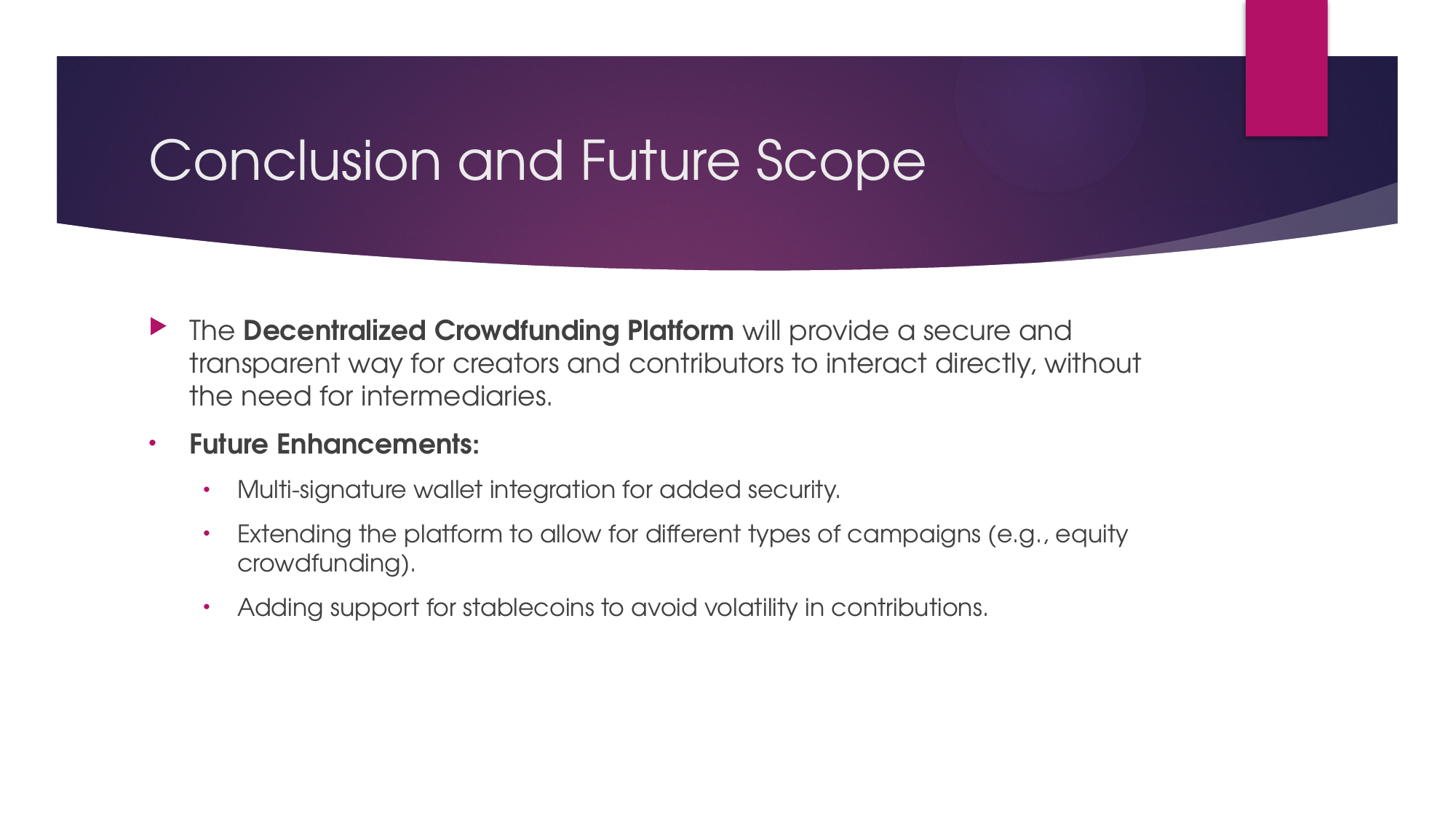

# Conclusion and Future Scope
The Decentralized Crowdfunding Platform will provide a secure and transparent way for creators and contributors to interact directly, without the need for intermediaries.
Future Enhancements:
Multi-signature wallet integration for added security.
Extending the platform to allow for different types of campaigns (e.g., equity crowdfunding).
Adding support for stablecoins to avoid volatility in contributions.